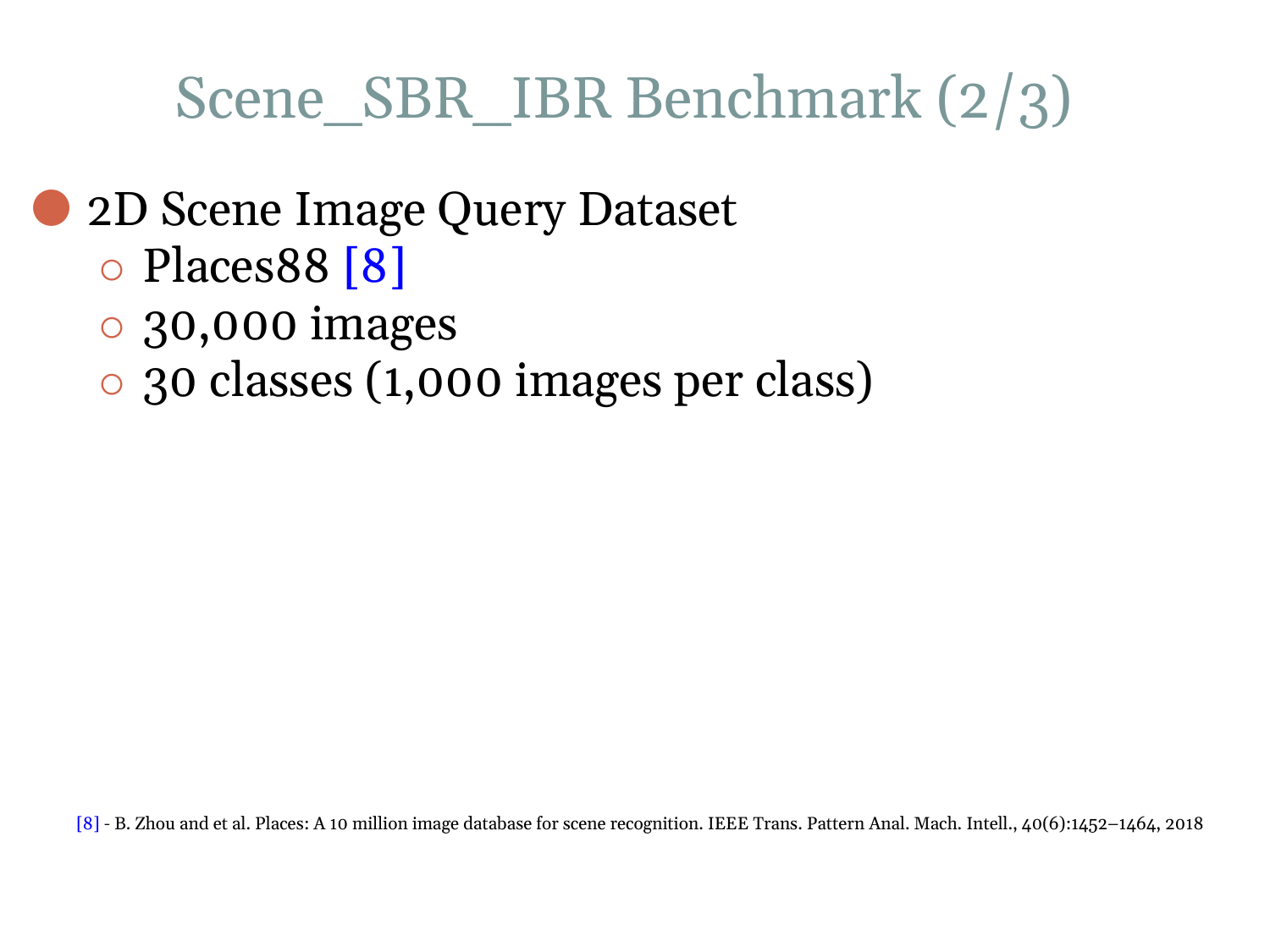

Scene_SBR_IBR Benchmark (2/3)
2D Scene Image Query Dataset
Places88 [8]
30,000 images
30 classes (1,000 images per class)

[8] - B. Zhou and et al. Places: A 10 million image database for scene recognition. IEEE Trans. Pattern Anal. Mach. Intell., 40(6):1452–1464, 2018